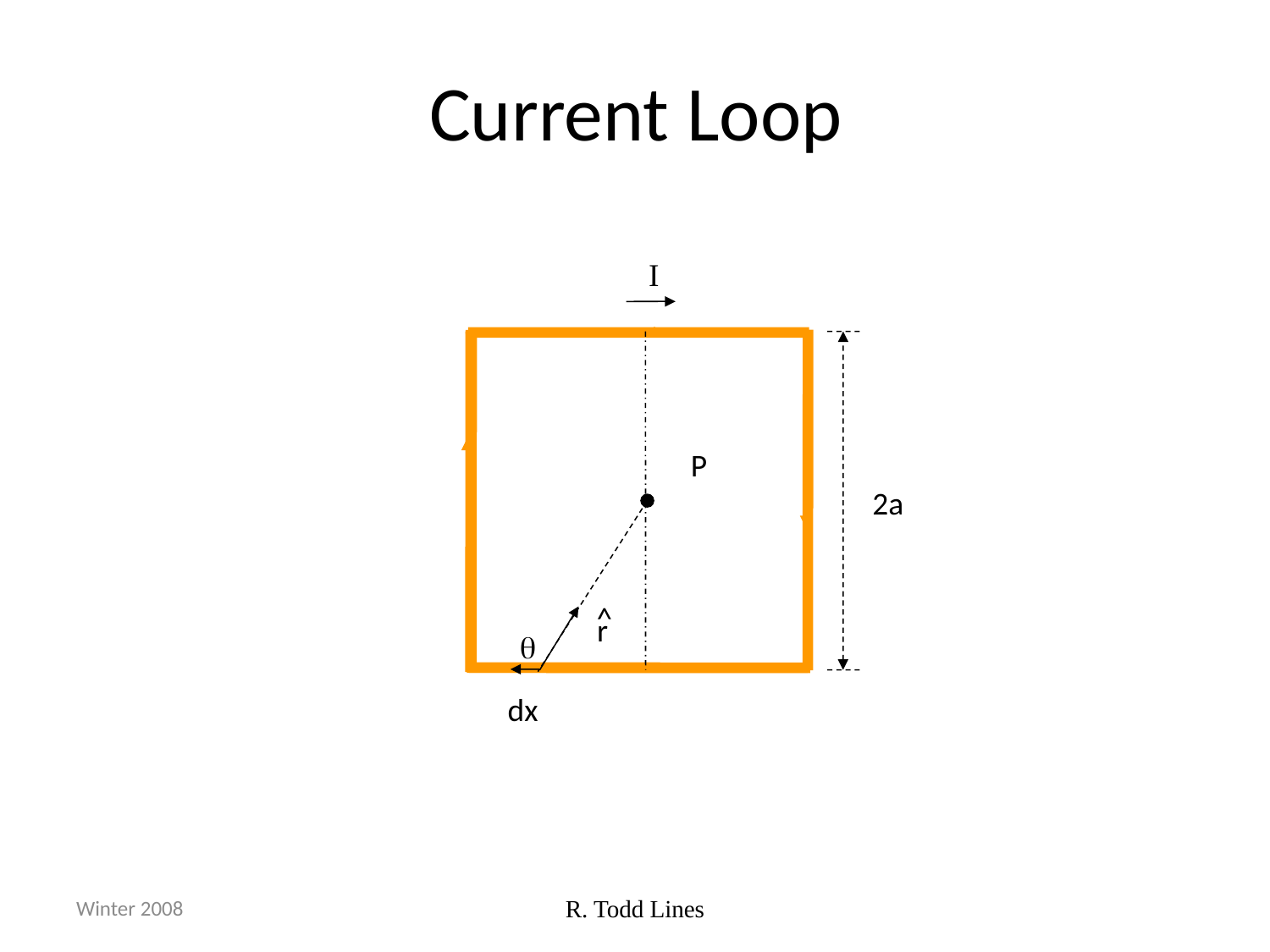

# Current Loop
I

P

2a

^
r

θ

dx

Winter 2008
R. Todd Lines